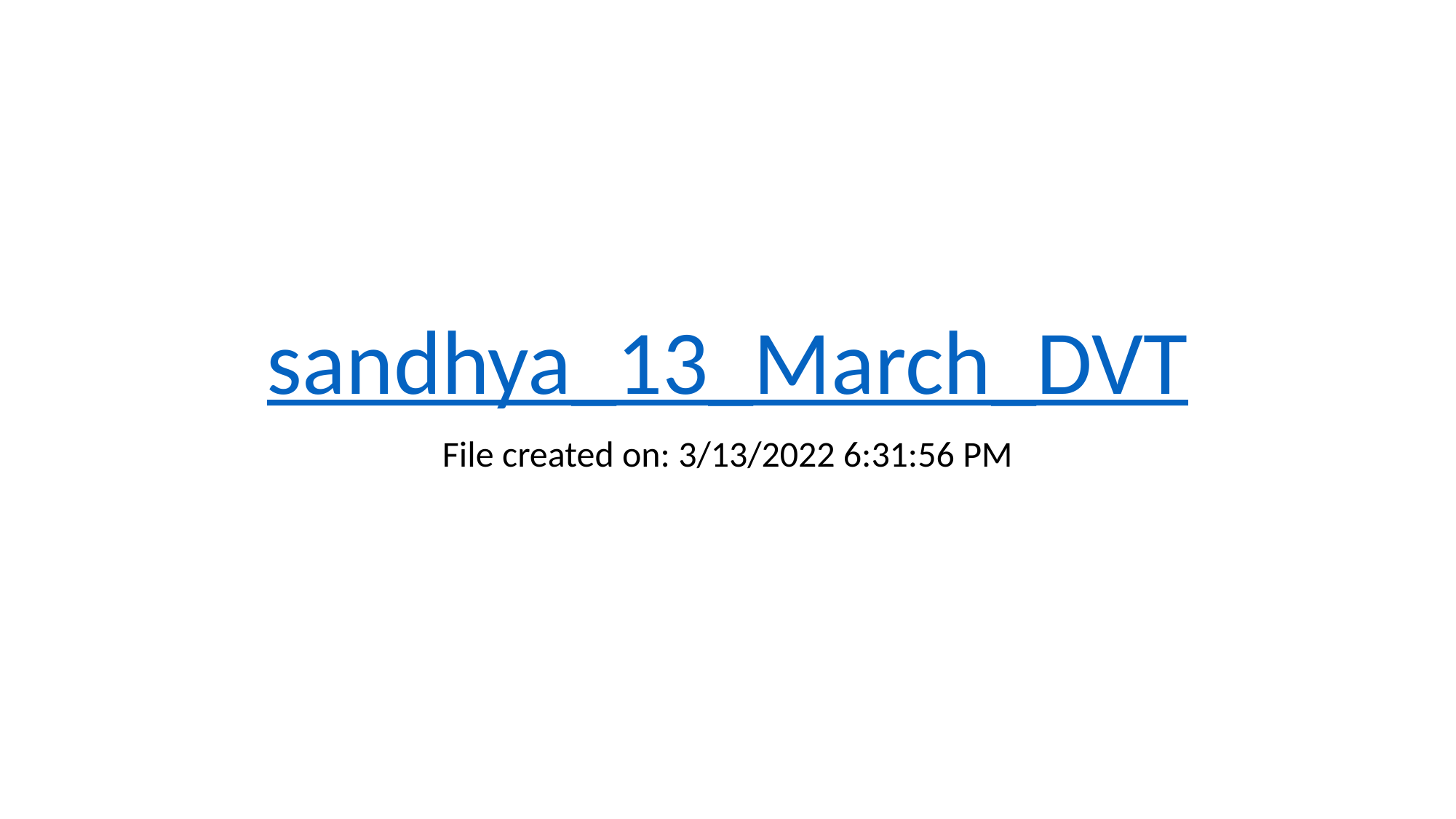

# sandhya_13_March_DVT
File created on: 3/13/2022 6:31:56 PM